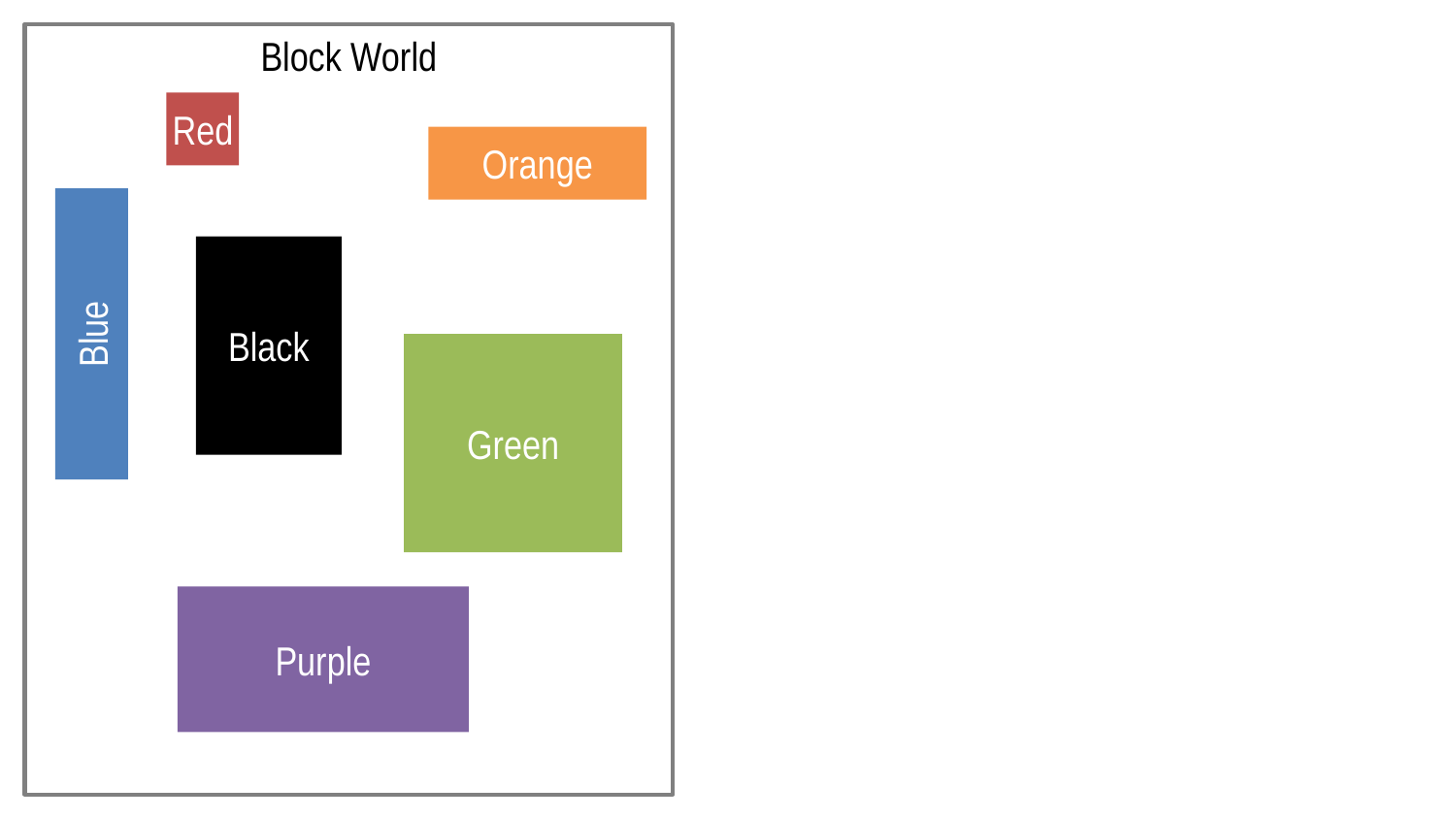

Block World
Red
Orange
Blue
Black
Green
Purple